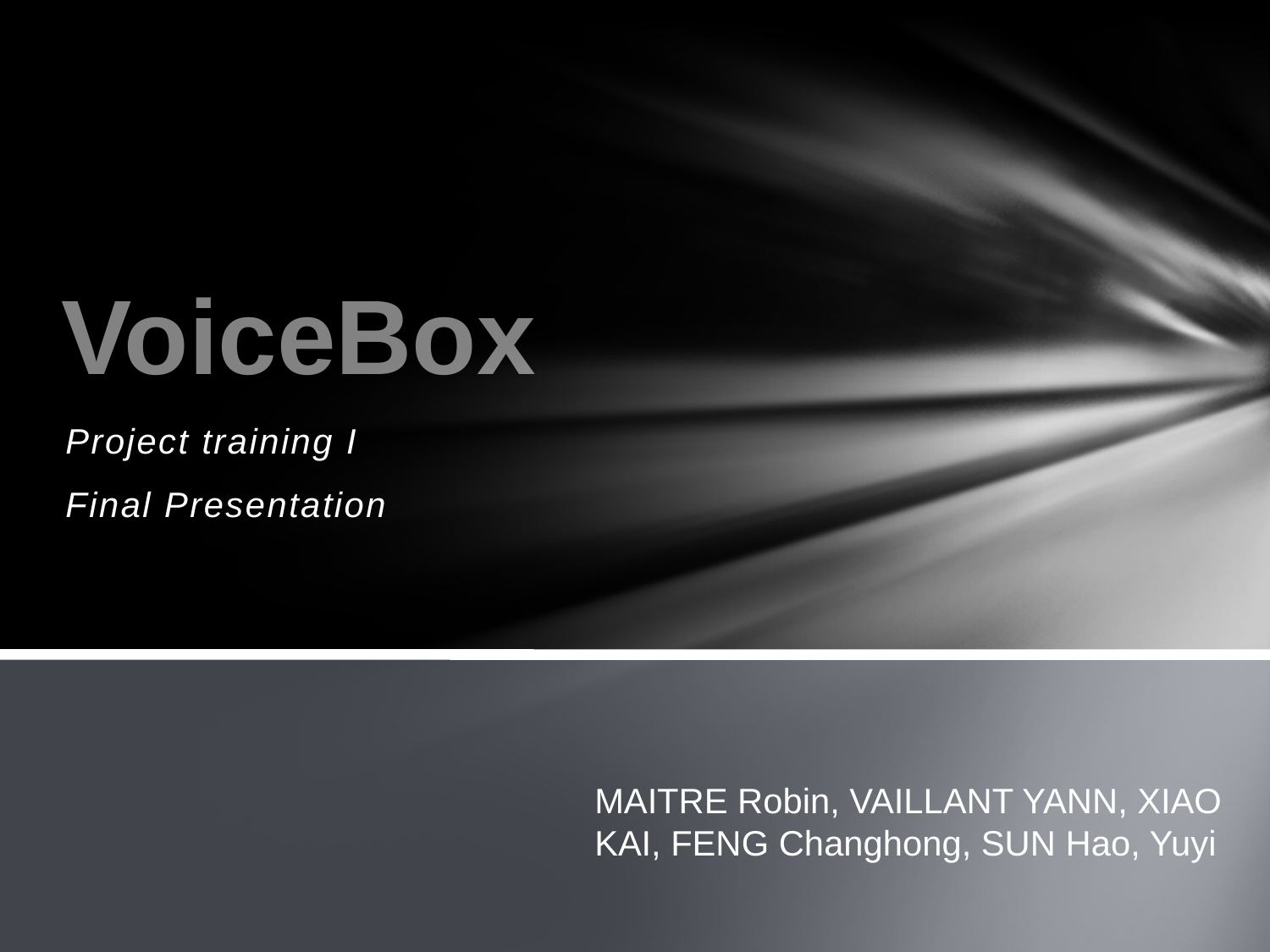

# VoiceBox
Project training I
Final Presentation
MAITRE Robin, VAILLANT YANN, XIAO KAI, FENG Changhong, SUN Hao, Yuyi